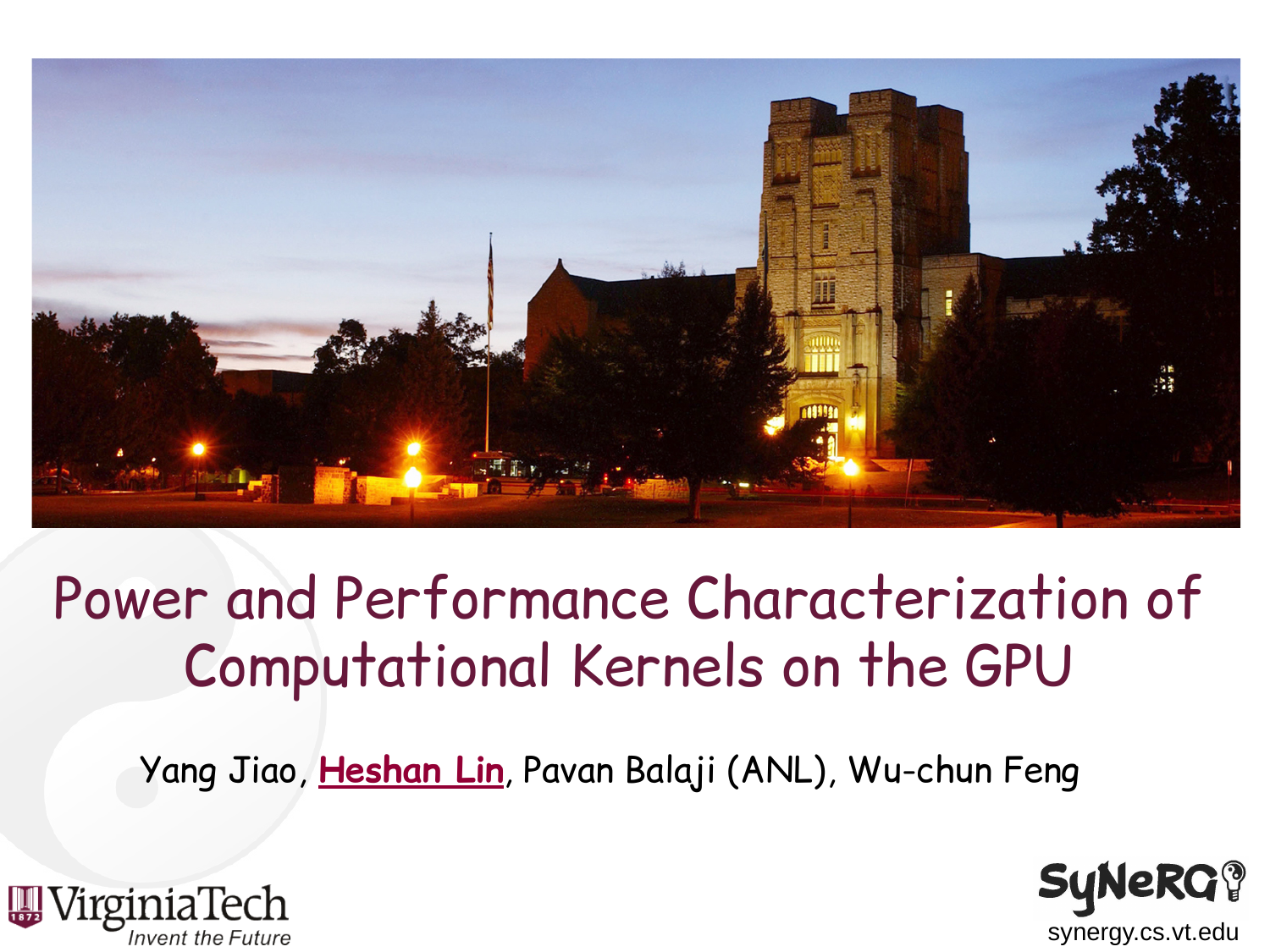

# Power and Performance Characterization of Computational Kernels on the GPU
Yang Jiao, Heshan Lin, Pavan Balaji (ANL), Wu-chun Feng